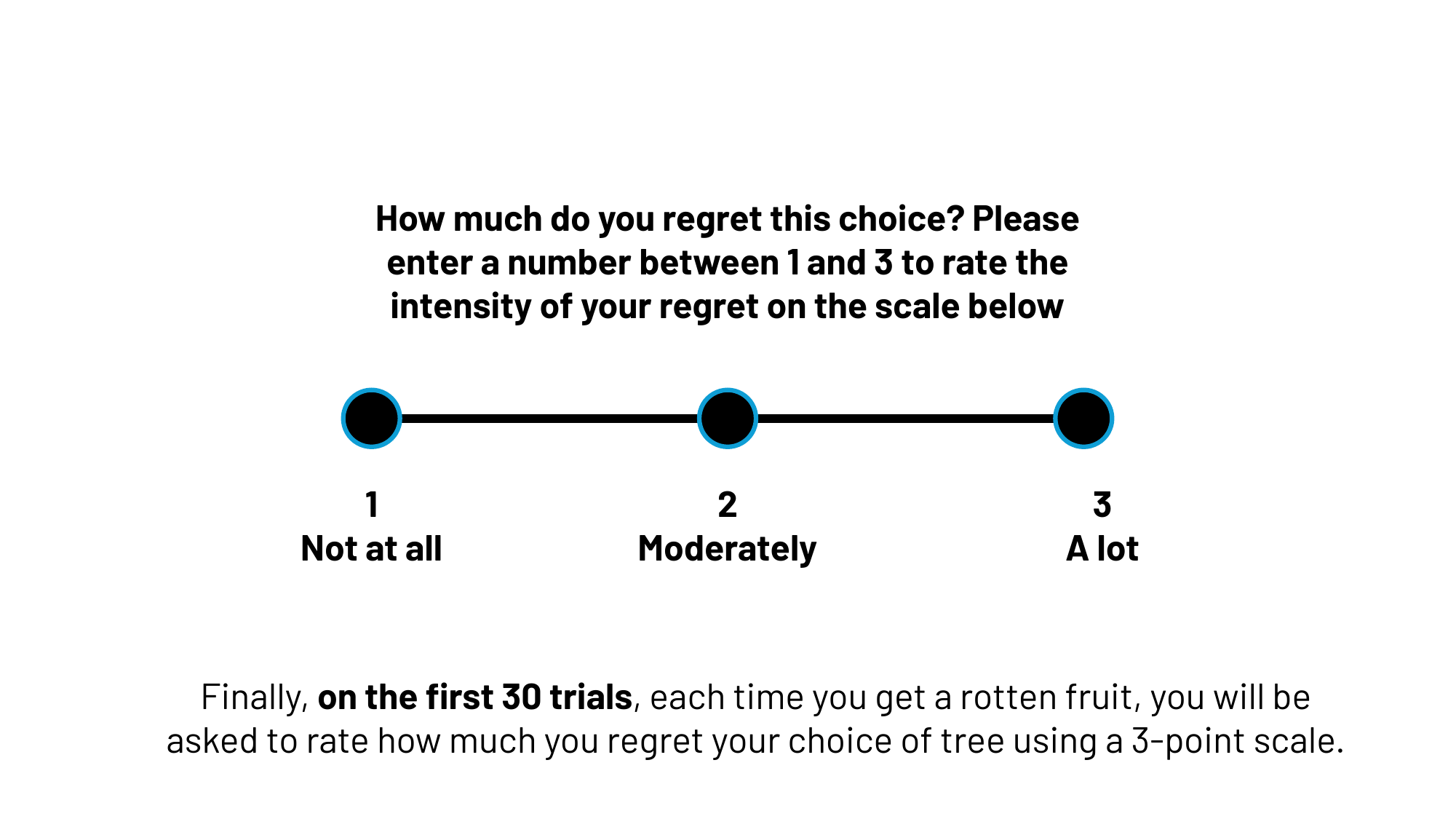

How much do you regret this choice? Please enter a number between 1 and 3 to rate the intensity of your regret on the scale below

1
Not at all
2
Moderately
3
A lot
Finally, on the first 30 trials, each time you get a rotten fruit, you will be asked to rate how much you regret your choice of tree using a 3-point scale.